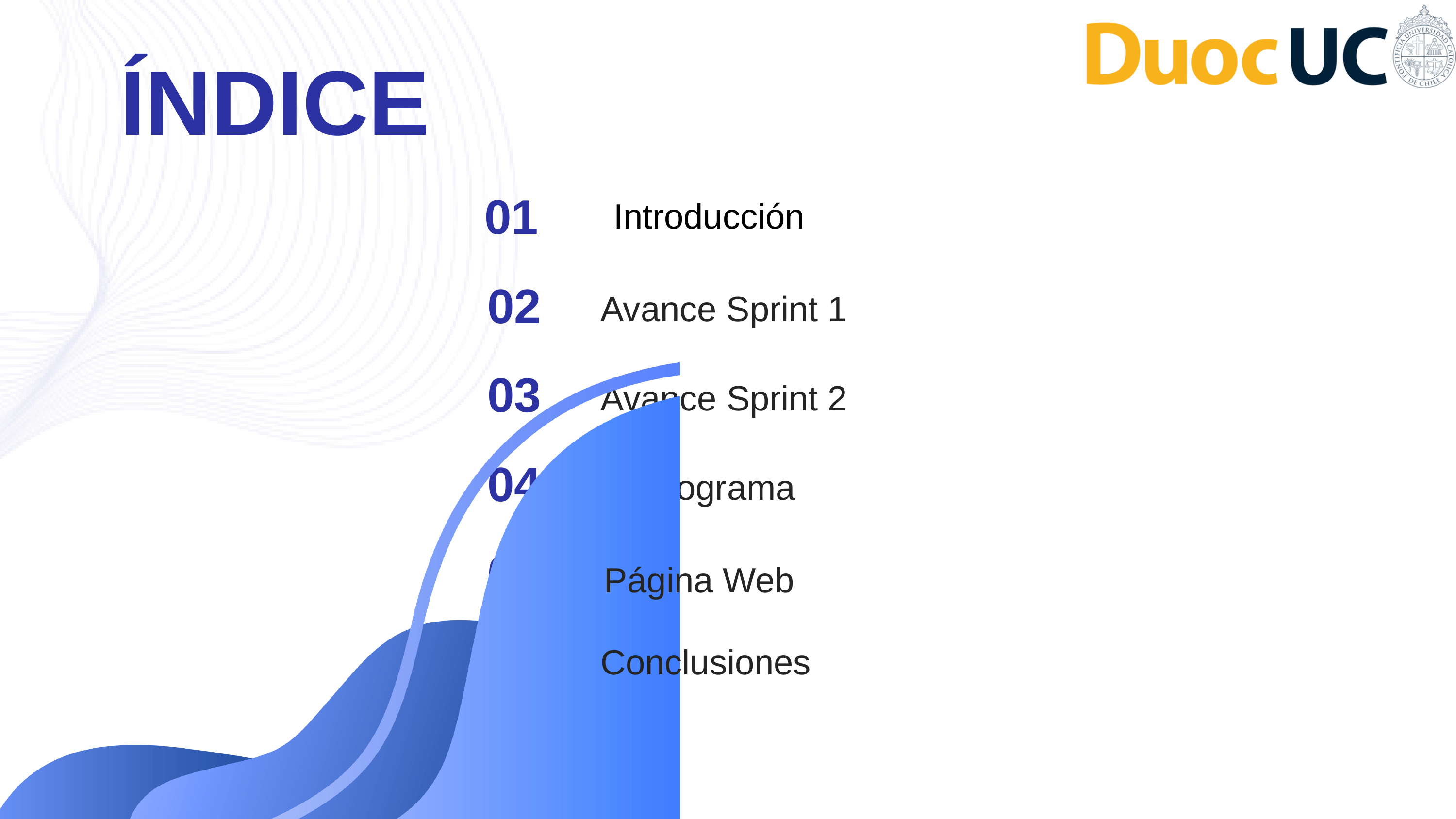

ÍNDICE
01
Introducción
02
Avance Sprint 1
03

Avance Sprint 2
04
Cronograma
05
Página Web
06
Conclusiones